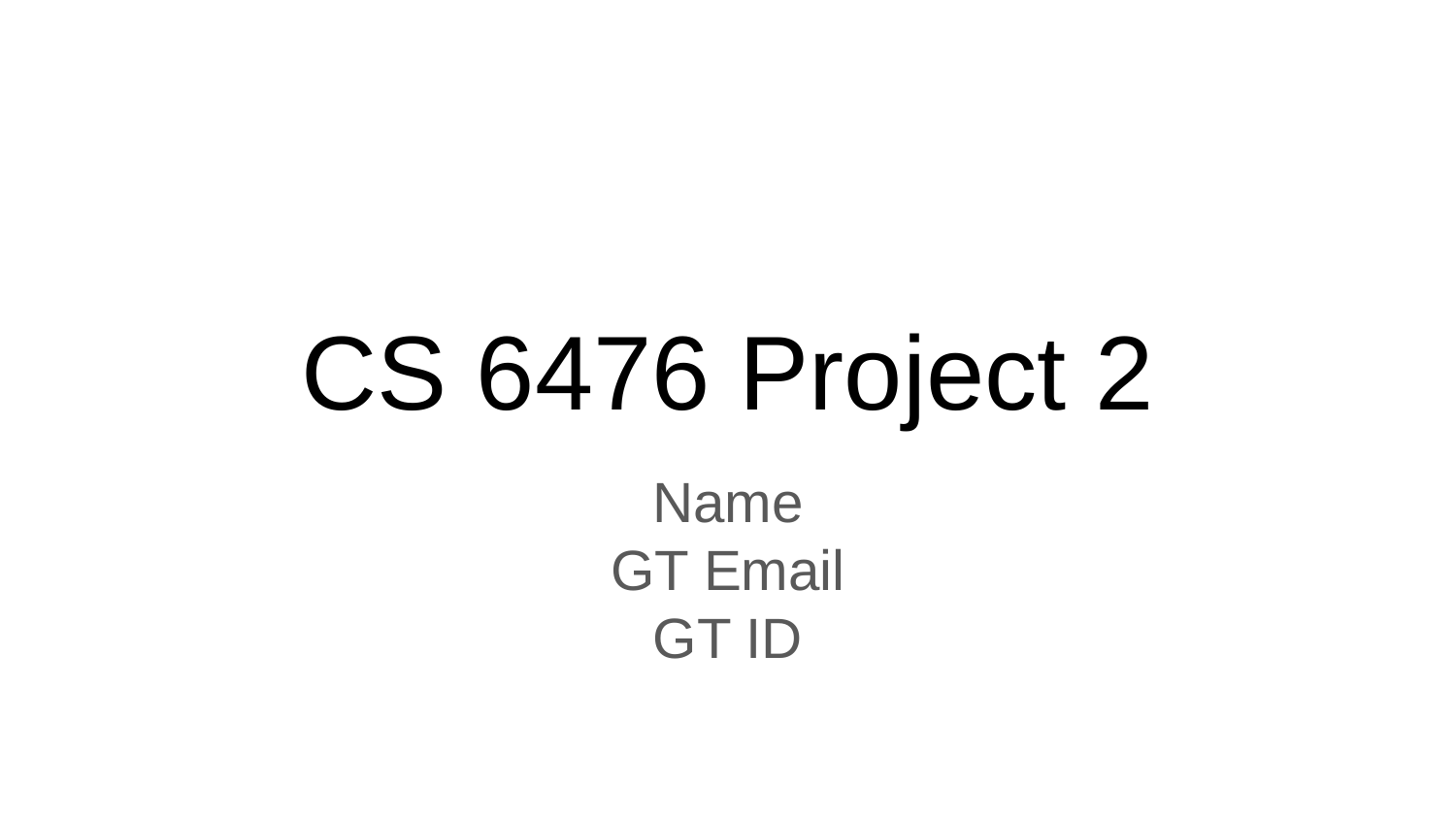

# CS 6476 Project 2
Name
GT Email
GT ID